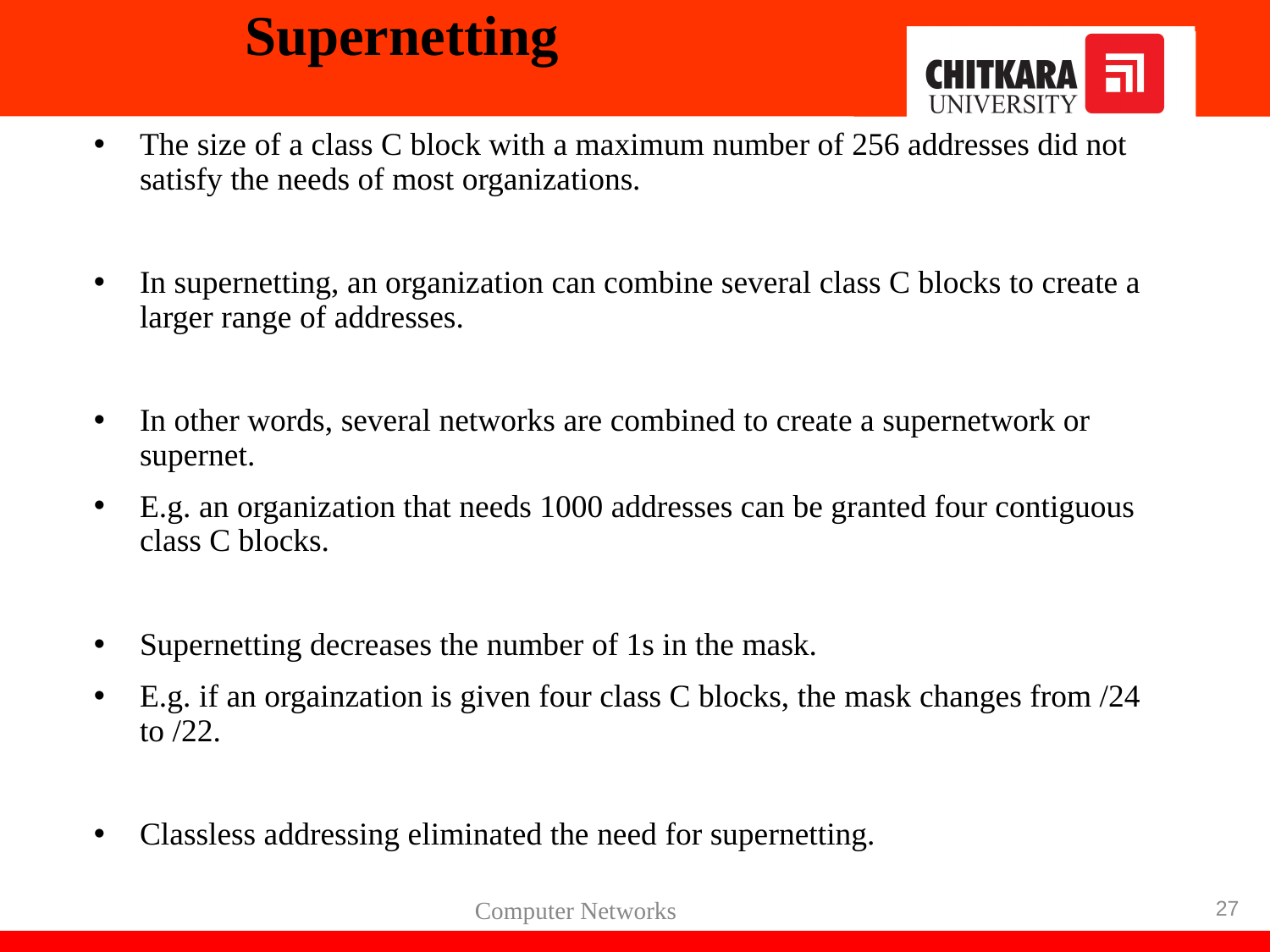

Supernetting
# The size of a class C block with a maximum number of 256 addresses did not satisfy the needs of most organizations.

In supernetting, an organization can combine several class C blocks to create a larger range of addresses.

In other words, several networks are combined to create a supernetwork or supernet.
E.g. an organization that needs 1000 addresses can be granted four contiguous class C blocks.

Supernetting decreases the number of 1s in the mask.
E.g. if an orgainzation is given four class C blocks, the mask changes from /24 to /22.

Classless addressing eliminated the need for supernetting.
27
Computer Networks